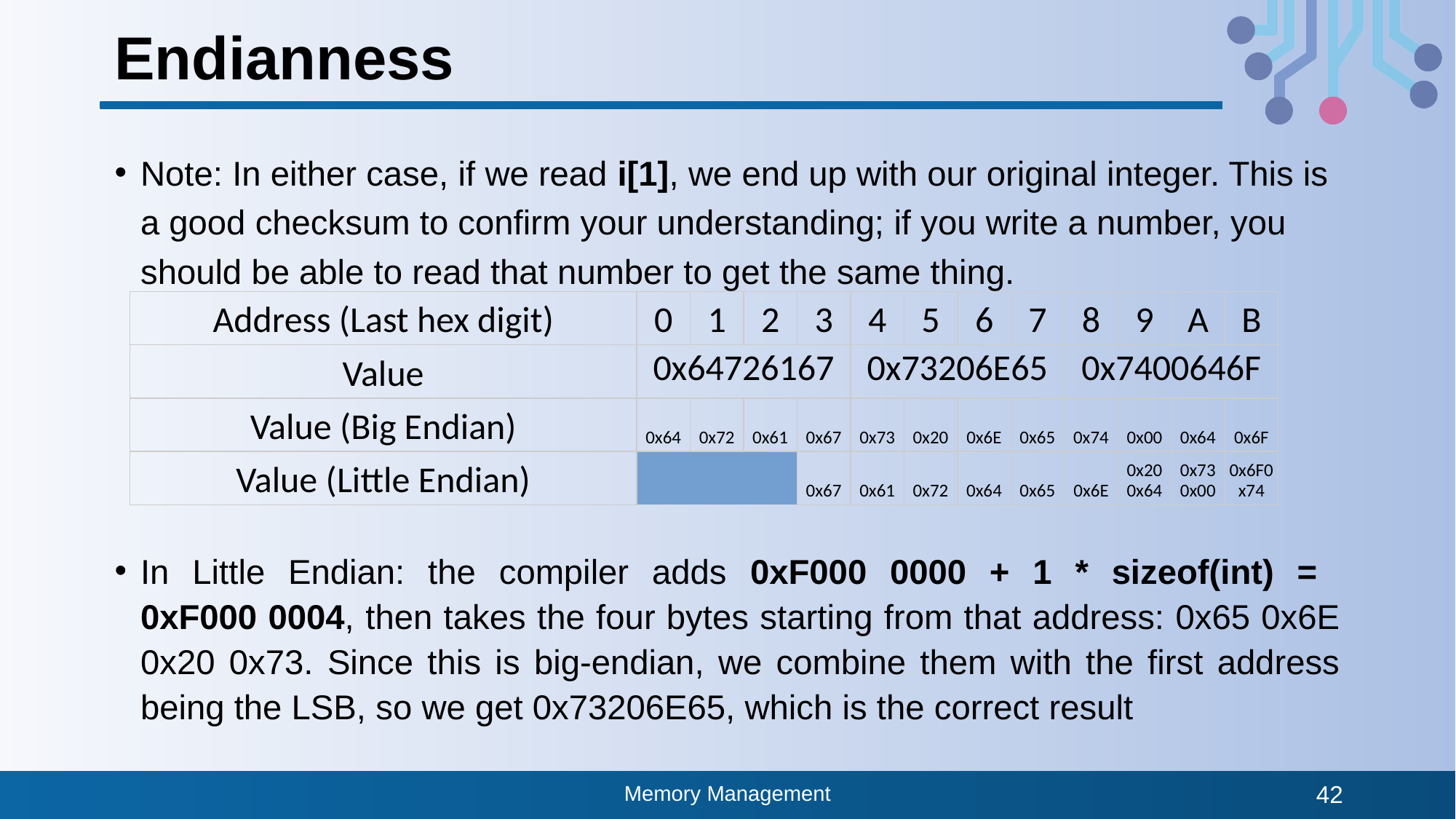

# Endianness
Note: In either case, if we read i[1], we end up with our original integer. This is a good checksum to confirm your understanding; if you write a number, you should be able to read that number to get the same thing.

In Little Endian: the compiler adds 0xF000 0000 + 1 * sizeof(int) =
0xF000 0004, then takes the four bytes starting from that address: 0x65 0x6E 0x20 0x73. Since this is big-endian, we combine them with the first address being the LSB, so we get 0x73206E65, which is the correct result
| Address (Last hex digit) |  |  |  | 0 | 1 | 2 | 3 | 4 | 5 | 6 | 7 | 8 | 9 | A | B |
| --- | --- | --- | --- | --- | --- | --- | --- | --- | --- | --- | --- | --- | --- | --- | --- |
| Value |  |  |  | 0x64726167 |  |  |  | 0x73206E65 |  |  |  | 0x7400646F |  |  |  |
| Value (Big Endian) |  |  |  | 0x64 | 0x72 | 0x61 | 0x67 | 0x73 | 0x20 | 0x6E | 0x65 | 0x74 | 0x00 | 0x64 | 0x6F |
| Value (Little Endian) |  |  |  | 0x67 | 0x61 | 0x72 | 0x64 | 0x65 | 0x6E | 0x20 | 0x73 | 0x6F | 0x64 | 0x00 | 0x74 |
Memory Management
42